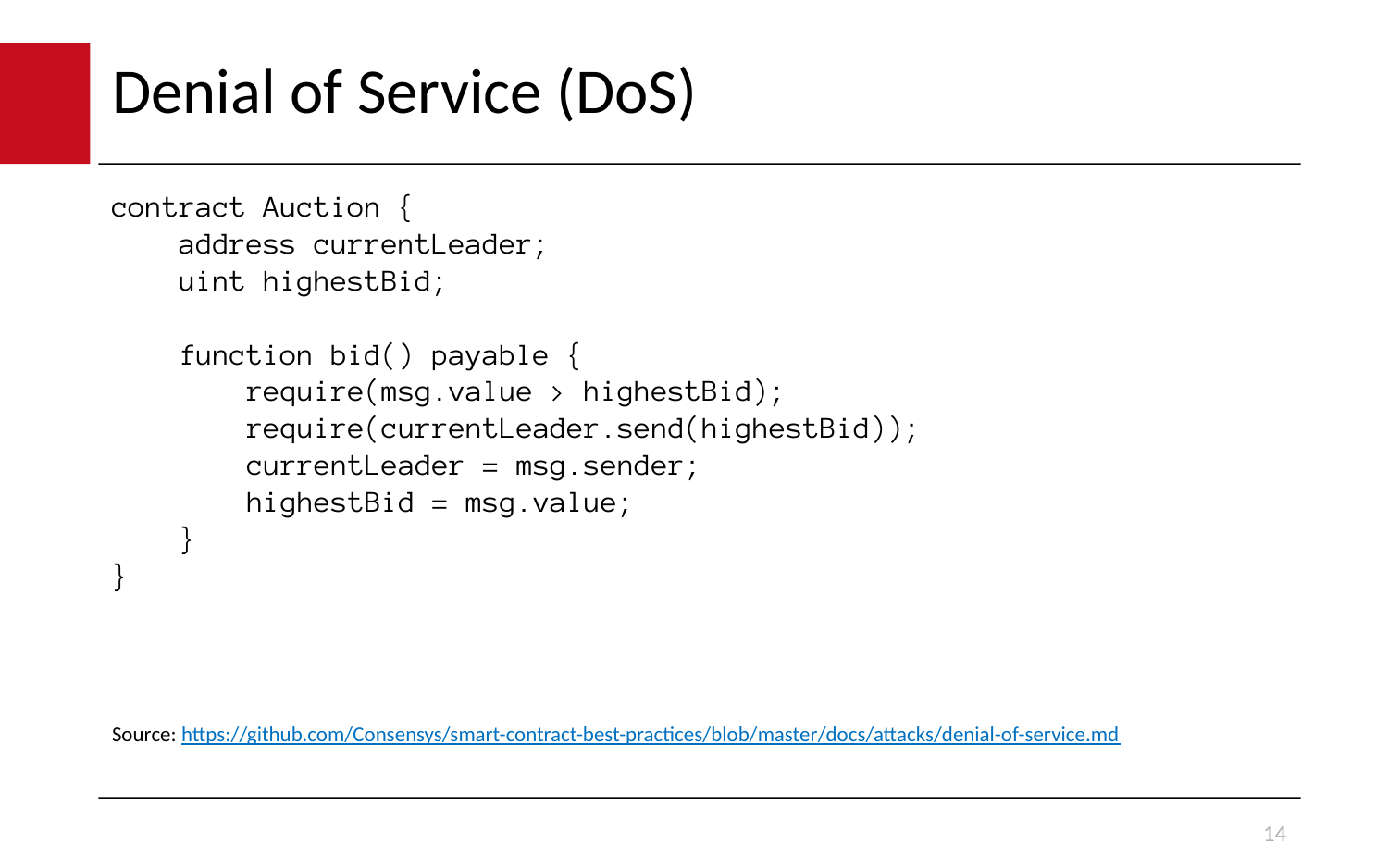

# Denial of Service (DoS)
contract Auction {
    address currentLeader;
    uint highestBid;

    function bid() payable {
        require(msg.value > highestBid);
        require(currentLeader.send(highestBid));
        currentLeader = msg.sender;
        highestBid = msg.value;
    }
}
Source: https://github.com/Consensys/smart-contract-best-practices/blob/master/docs/attacks/denial-of-service.md
14